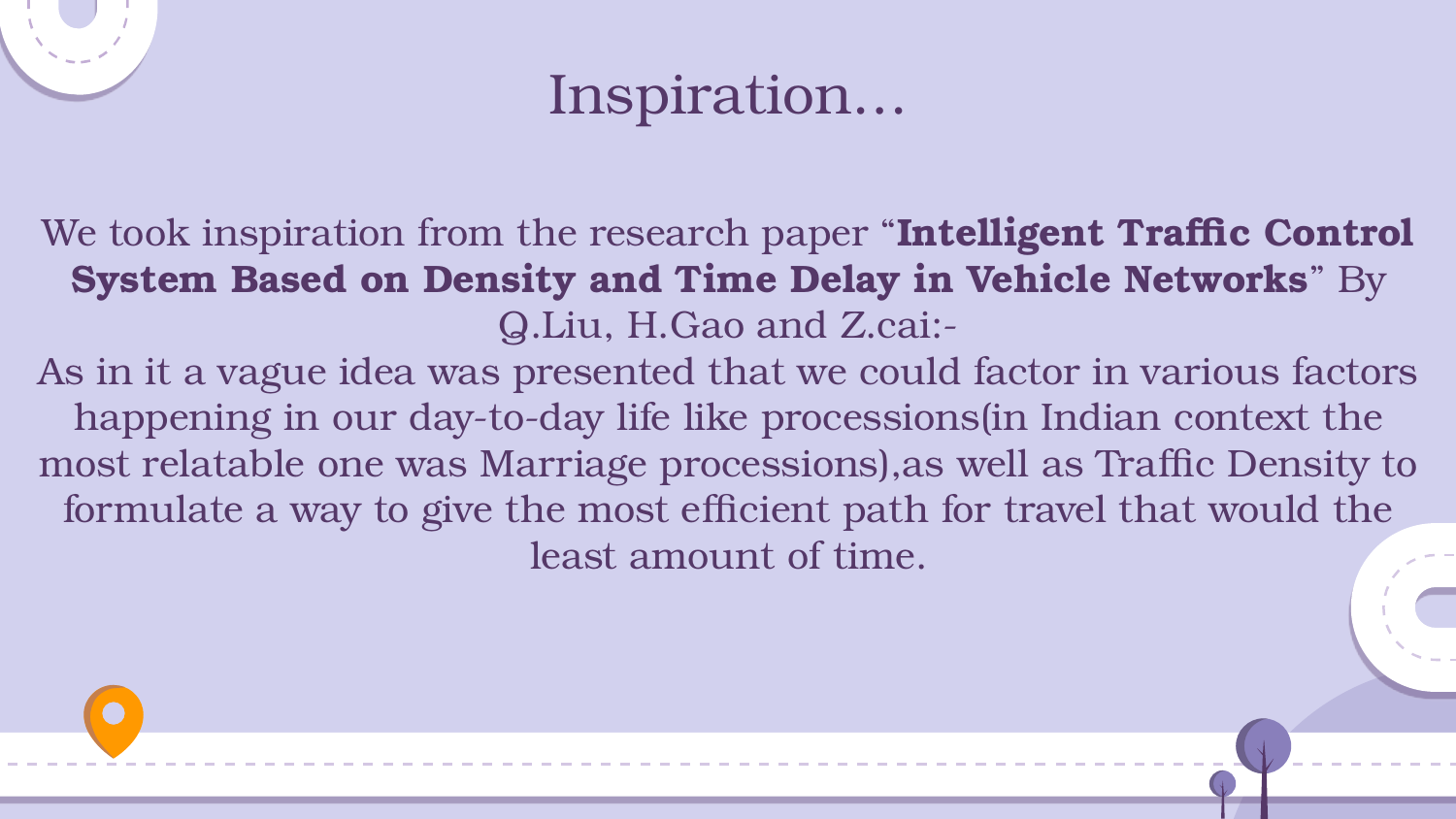

Inspiration…

We took inspiration from the research paper “Intelligent Traffic Control System Based on Density and Time Delay in Vehicle Networks” By Q.Liu, H.Gao and Z.cai:-
As in it a vague idea was presented that we could factor in various factors happening in our day-to-day life like processions(in Indian context the most relatable one was Marriage processions),as well as Traffic Density to formulate a way to give the most efficient path for travel that would the least amount of time.